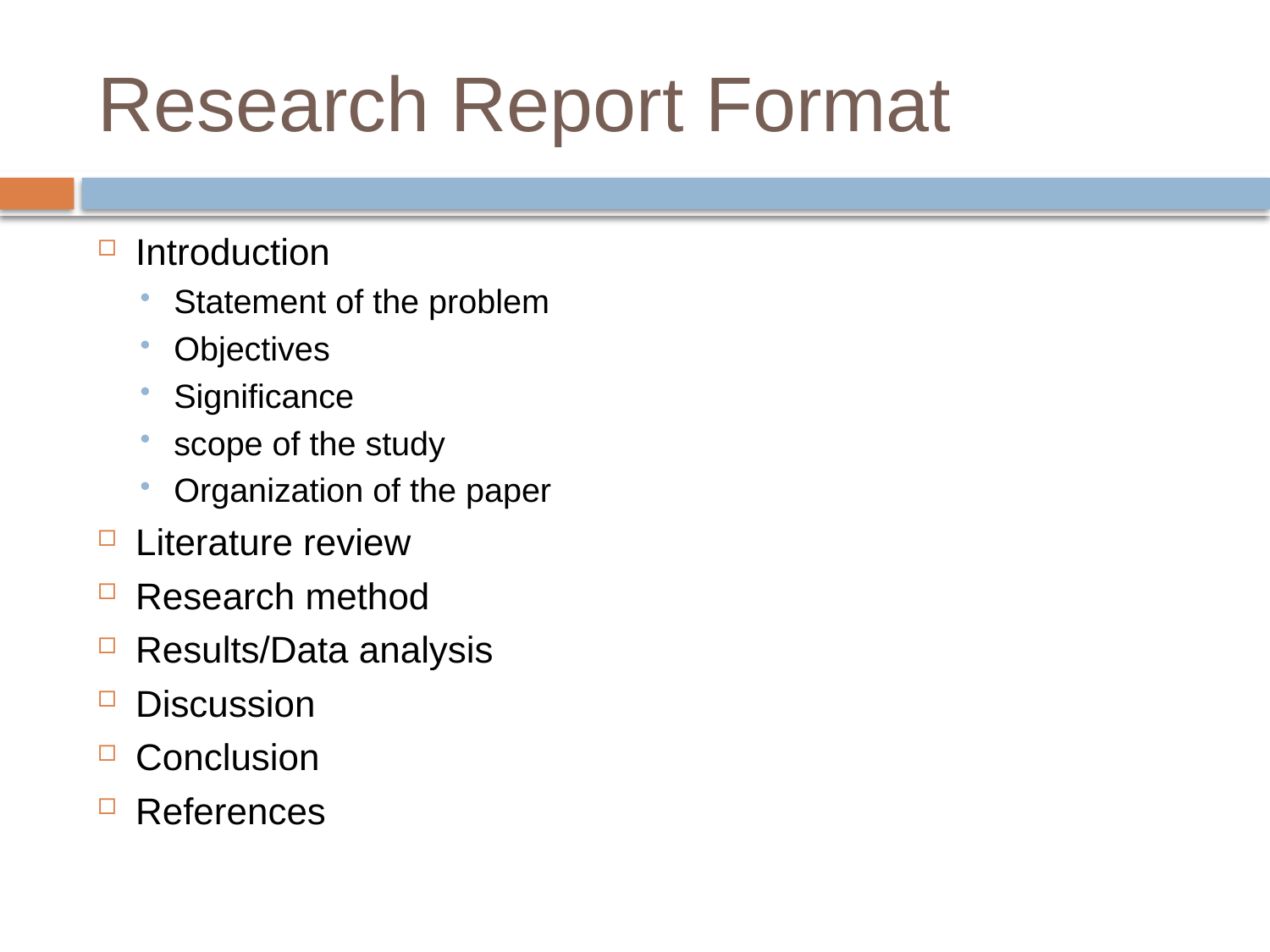

# Research Report Format
Introduction
Statement of the problem
Objectives
Significance
scope of the study
Organization of the paper
Literature review
Research method
Results/Data analysis
Discussion
Conclusion
References